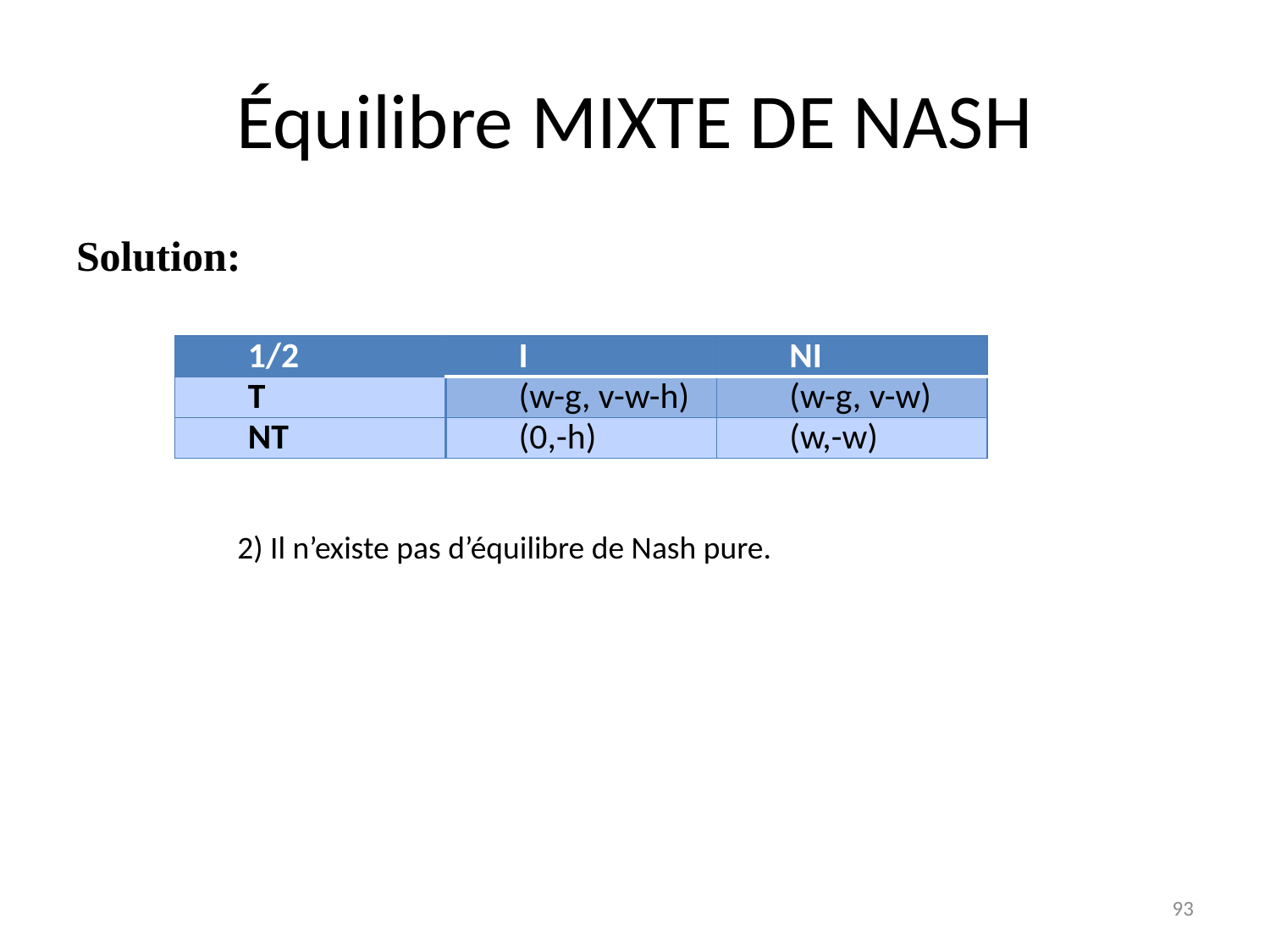

# Équilibre MIXTE DE NASH
Solution:

| 1/2 | I | NI |
| --- | --- | --- |
| T | (w-g, v-w-h) | (w-g, v-w) |
| NT | (0,-h) | (w,-w) |
2) Il n’existe pas d’équilibre de Nash pure.
93